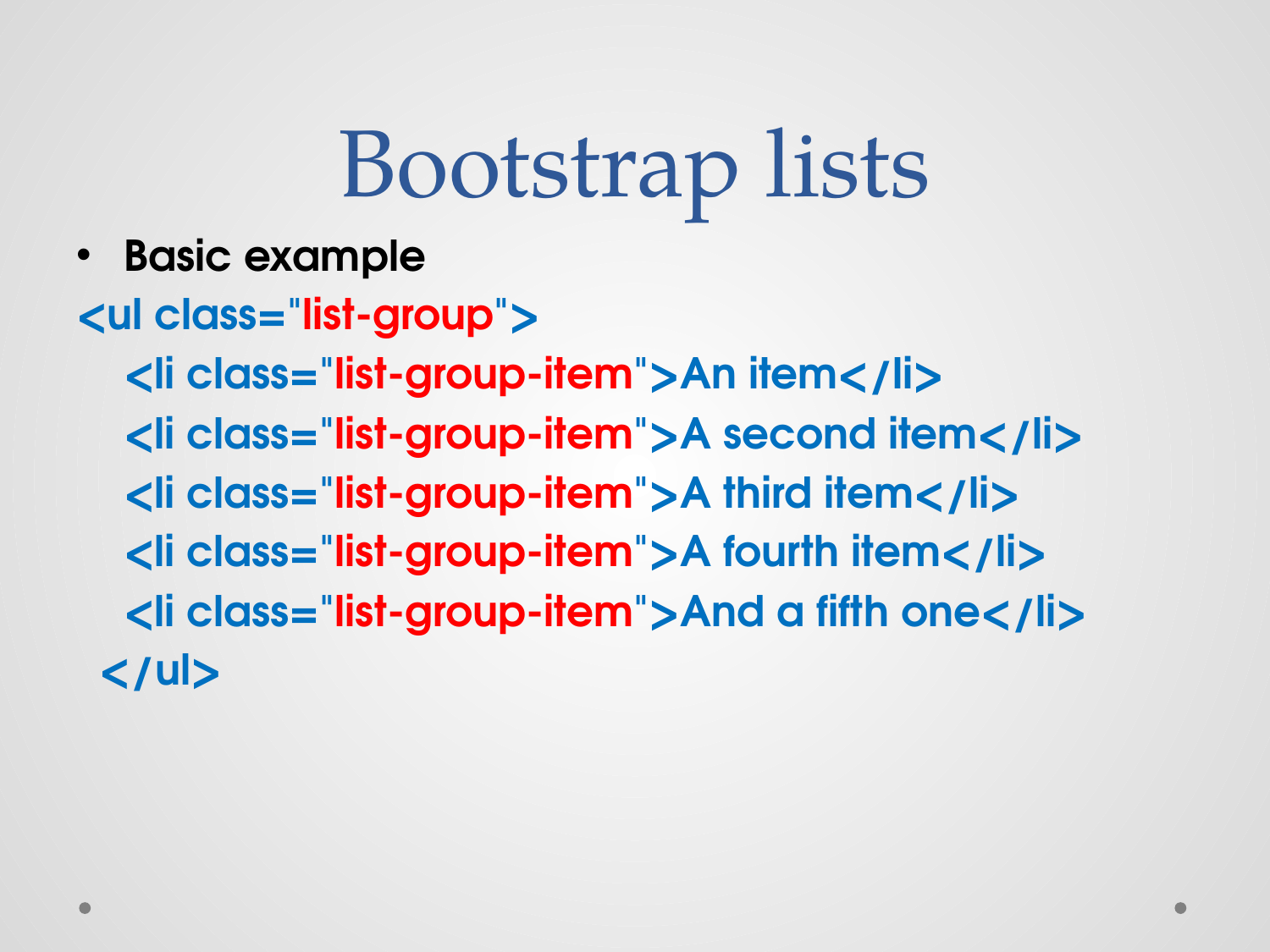

# Bootstrap lists
Basic example
<ul class="list-group">
    <li class="list-group-item">An item</li>
    <li class="list-group-item">A second item</li>
    <li class="list-group-item">A third item</li>
    <li class="list-group-item">A fourth item</li>
    <li class="list-group-item">And a fifth one</li>
  </ul>